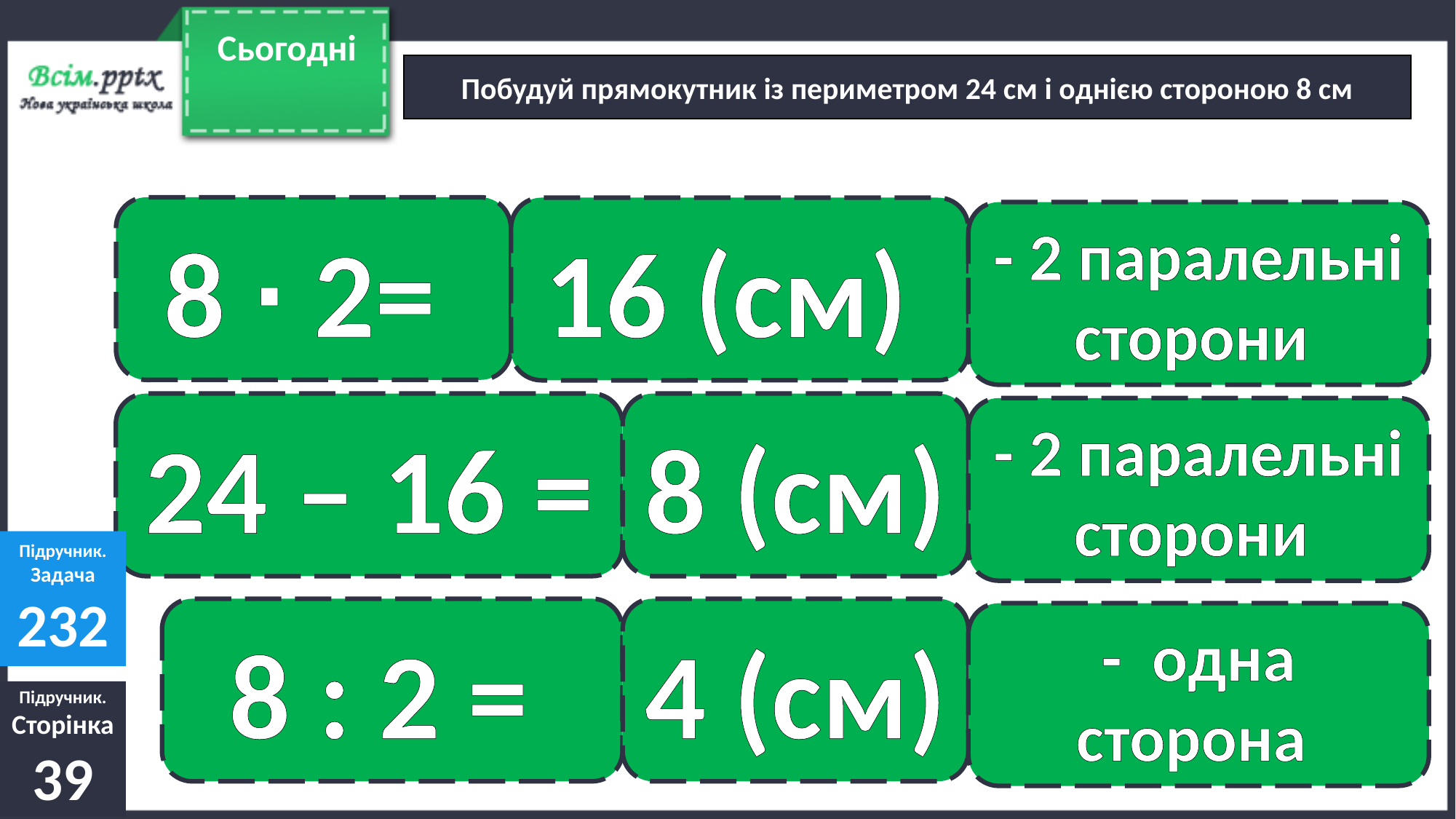

Сьогодні

Побудуй прямокутник із периметром 24 см і однією стороною 8 см

8 ∙ 2=
16 (см)
- 2 паралельні сторони
24 – 16 =
8 (см)
- 2 паралельні сторони
Підручник.
Задача
232
8 : 2 =
4 (см)
-  одна сторона
Підручник.
Сторінка
39